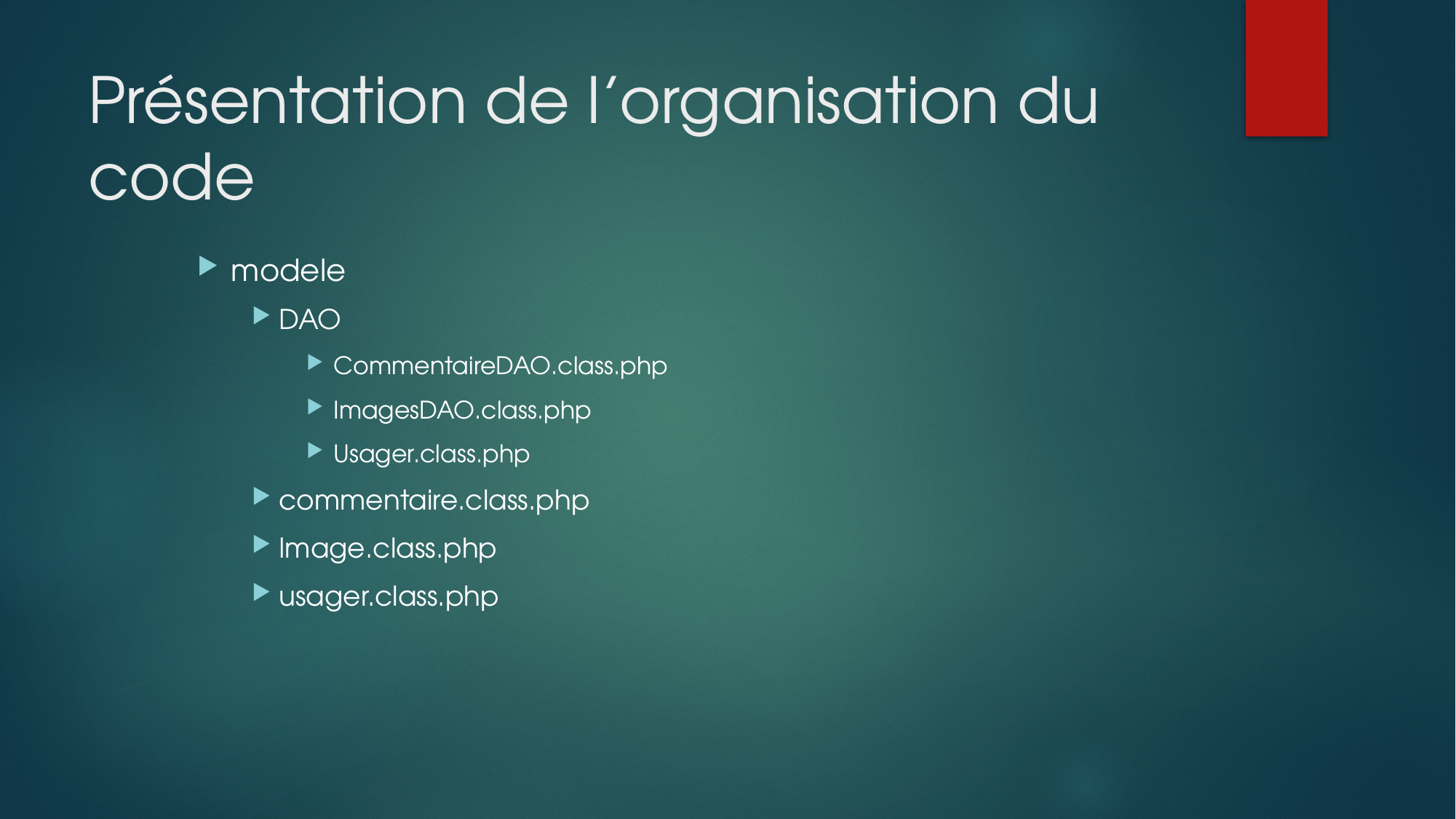

# Présentation de l’organisation du code
modele
DAO
CommentaireDAO.class.php
ImagesDAO.class.php
Usager.class.php
commentaire.class.php
Image.class.php
usager.class.php